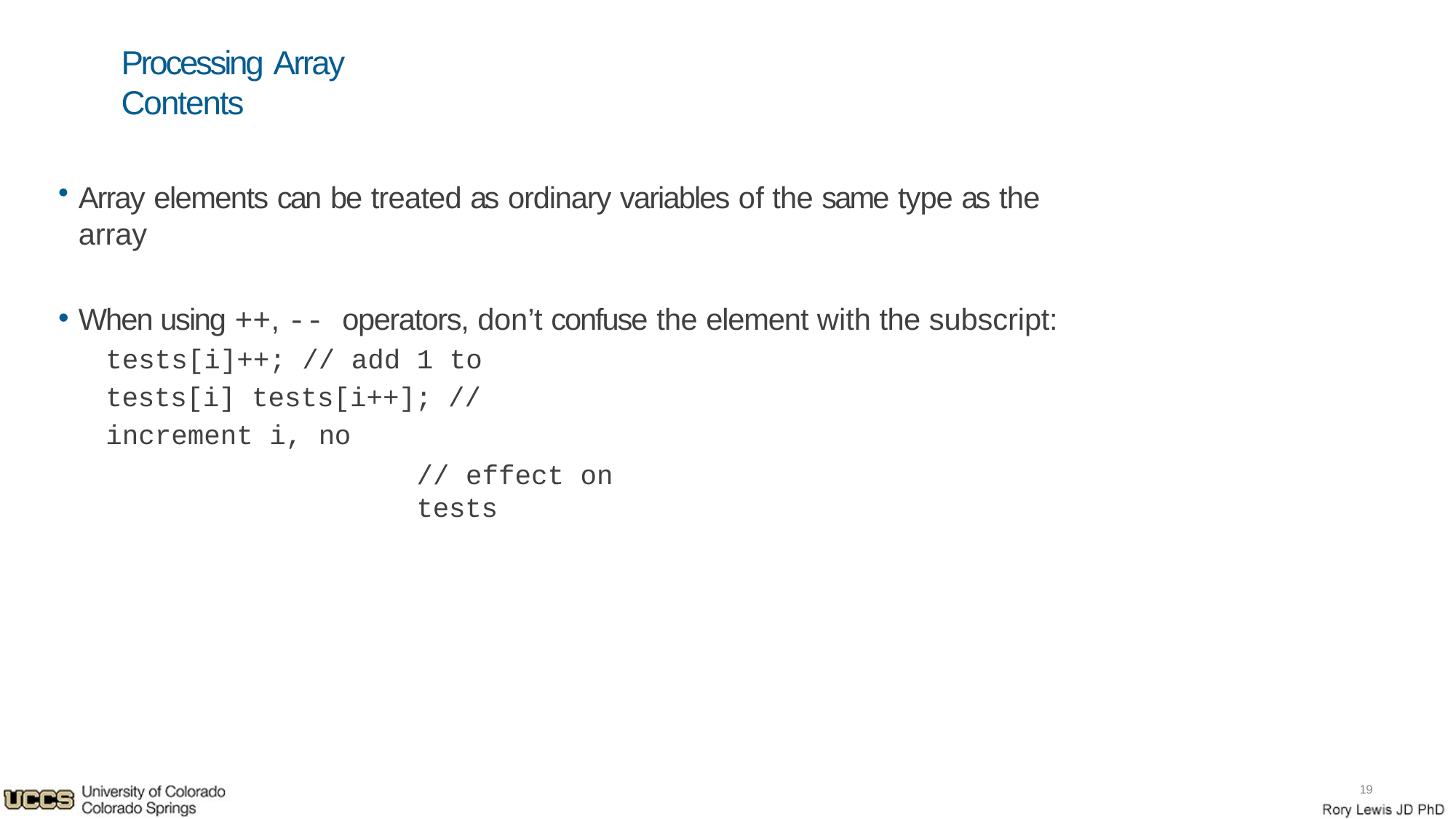

# Processing Array Contents
Array elements can be treated as ordinary variables of the same type as the array

When using ++, -- operators, don’t confuse the element with the subscript:
tests[i]++; // add 1 to tests[i] tests[i++]; // increment i, no
// effect on tests
19